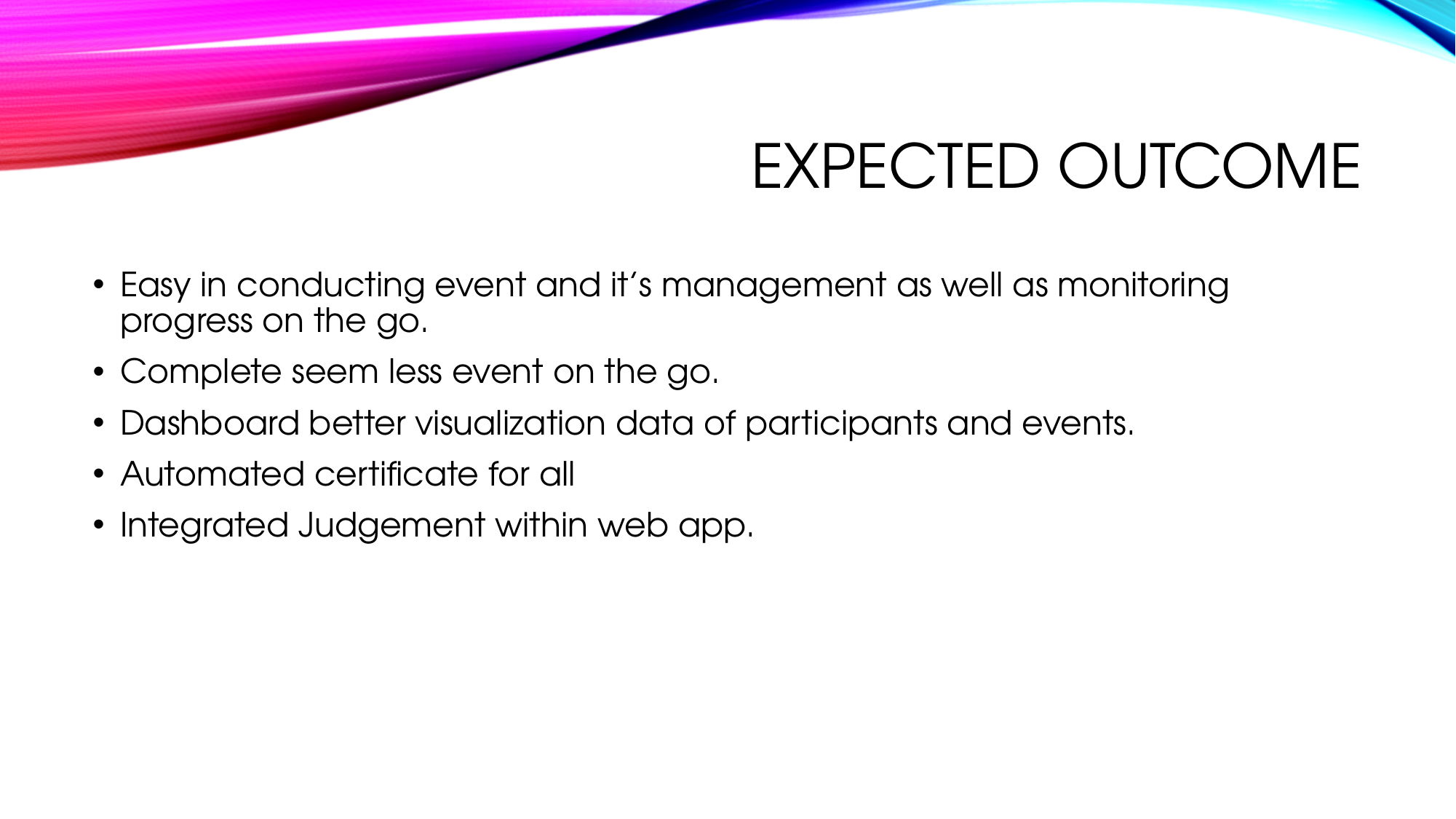

# EXPECTED OUTCOME
Easy in conducting event and it’s management as well as monitoring progress on the go.
Complete seem less event on the go.
Dashboard better visualization data of participants and events.
Automated certificate for all
Integrated Judgement within web app.